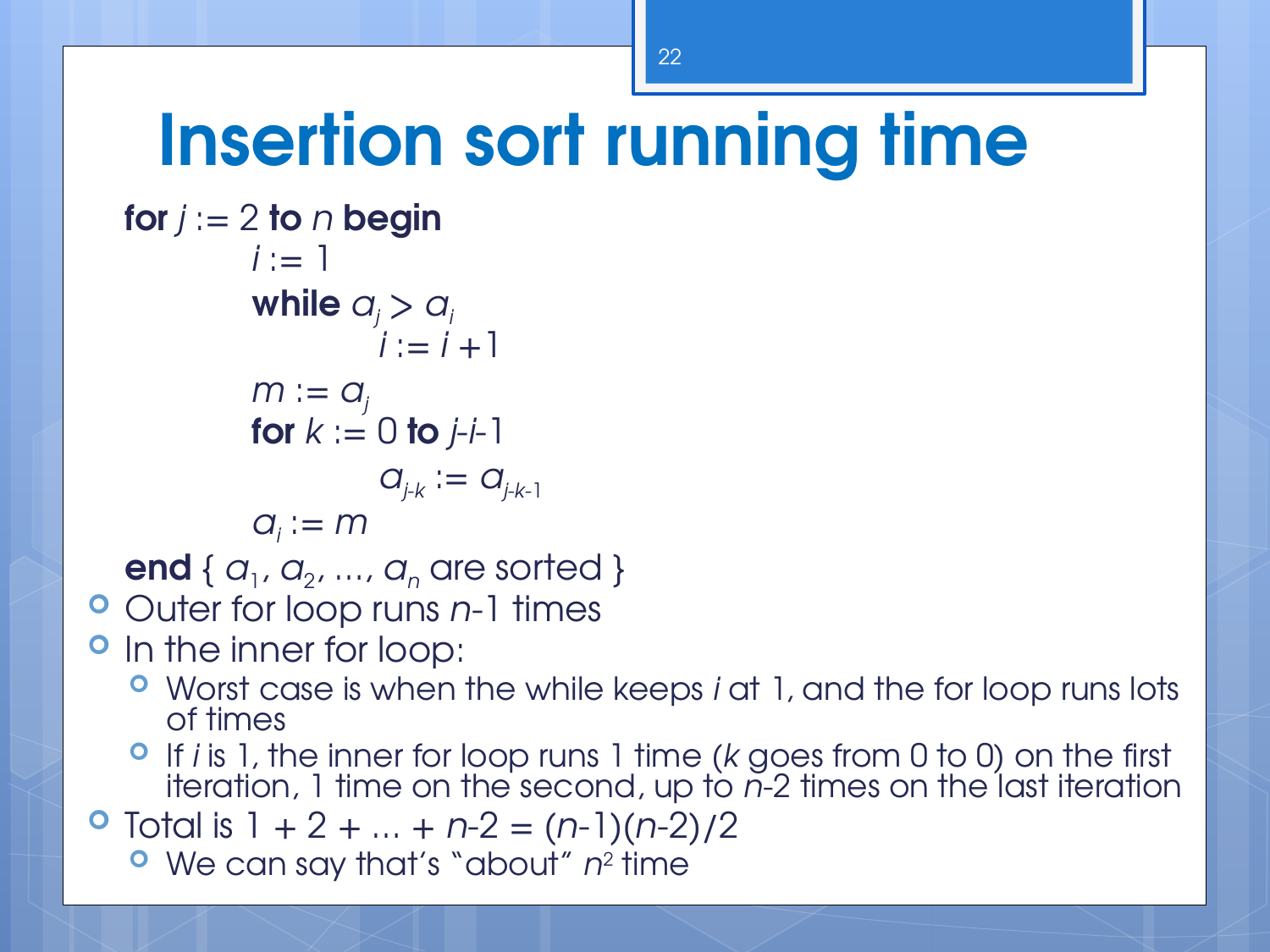

22
# Insertion sort running time
	for j := 2 to n begin
		i := 1
		while aj > ai
			i := i +1
		m := aj
		for k := 0 to j-i-1
			aj-k := aj-k-1
		ai := m
	end { a1, a2, …, an are sorted }
Outer for loop runs n-1 times
In the inner for loop:
Worst case is when the while keeps i at 1, and the for loop runs lots of times
If i is 1, the inner for loop runs 1 time (k goes from 0 to 0) on the first iteration, 1 time on the second, up to n-2 times on the last iteration
Total is 1 + 2 + … + n-2 = (n-1)(n-2)/2
We can say that’s “about” n2 time